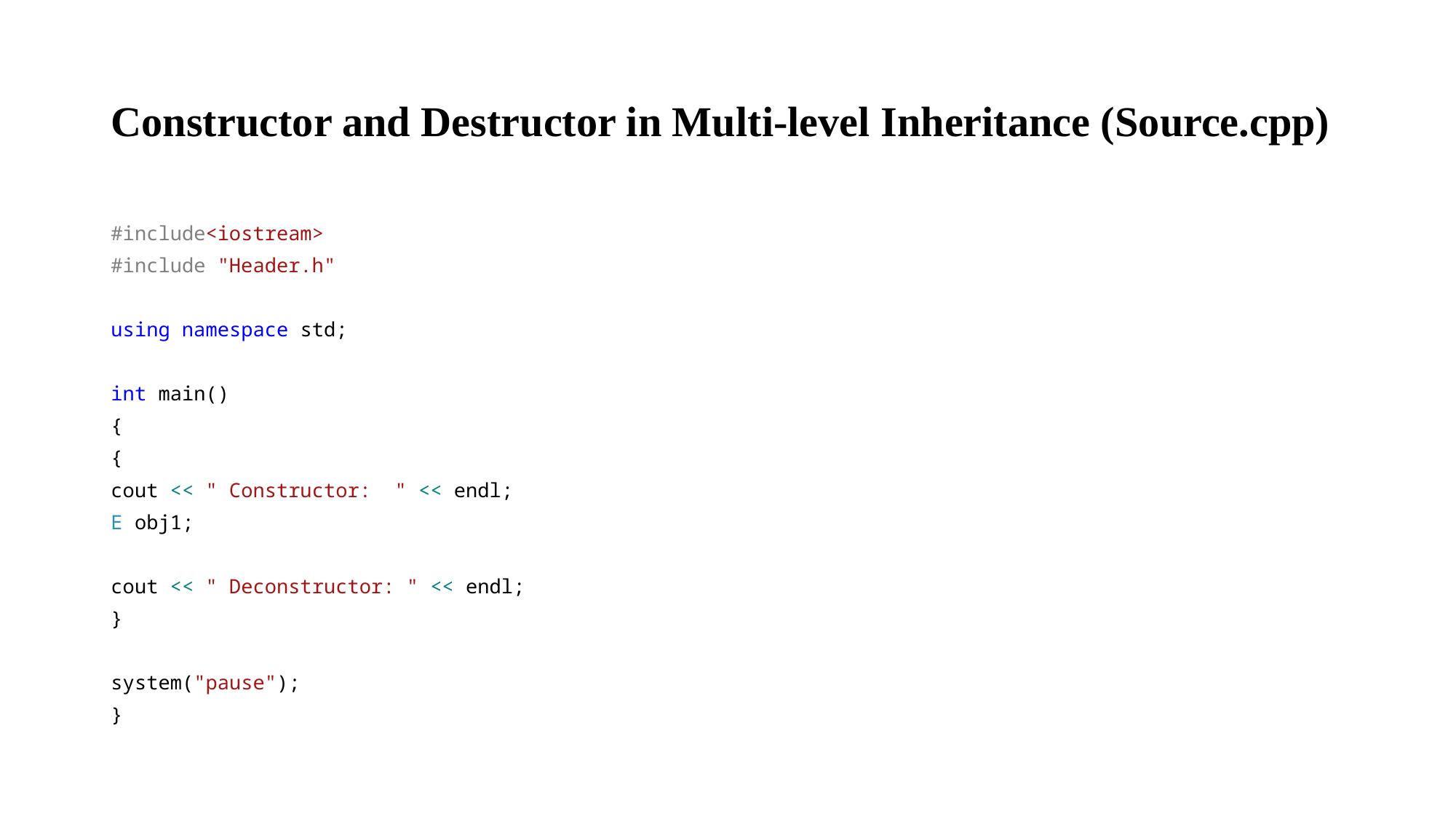

# Constructor and Destructor in Multi-level Inheritance (Source.cpp)
#include<iostream>
#include "Header.h"

using namespace std;

int main()
{
{
cout << " Constructor:  " << endl;
E obj1;

cout << " Deconstructor: " << endl;
}

system("pause");
}